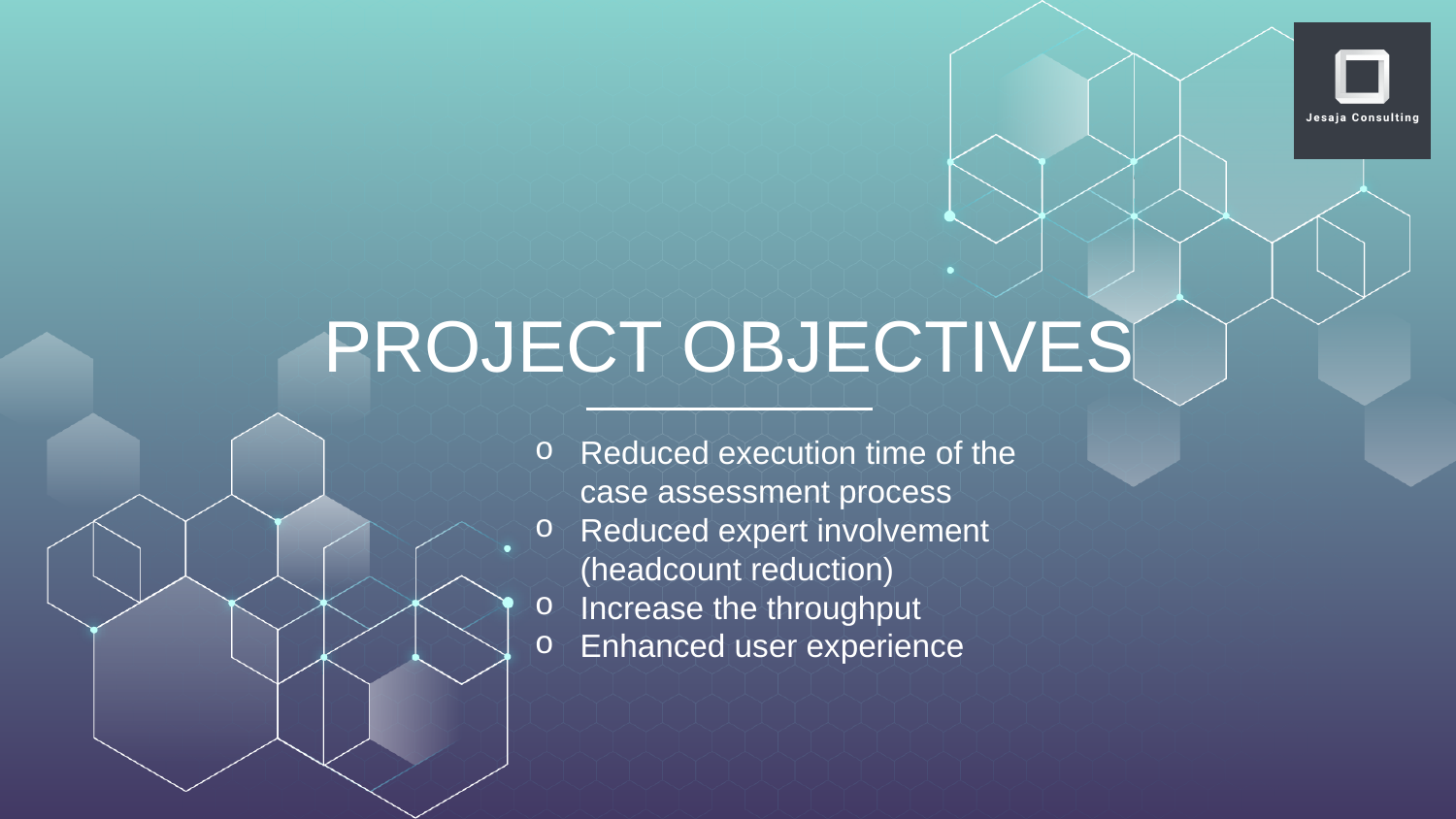

# PROJECT OBJECTIVES
Reduced execution time of the case assessment process
Reduced expert involvement (headcount reduction)
Increase the throughput
Enhanced user experience